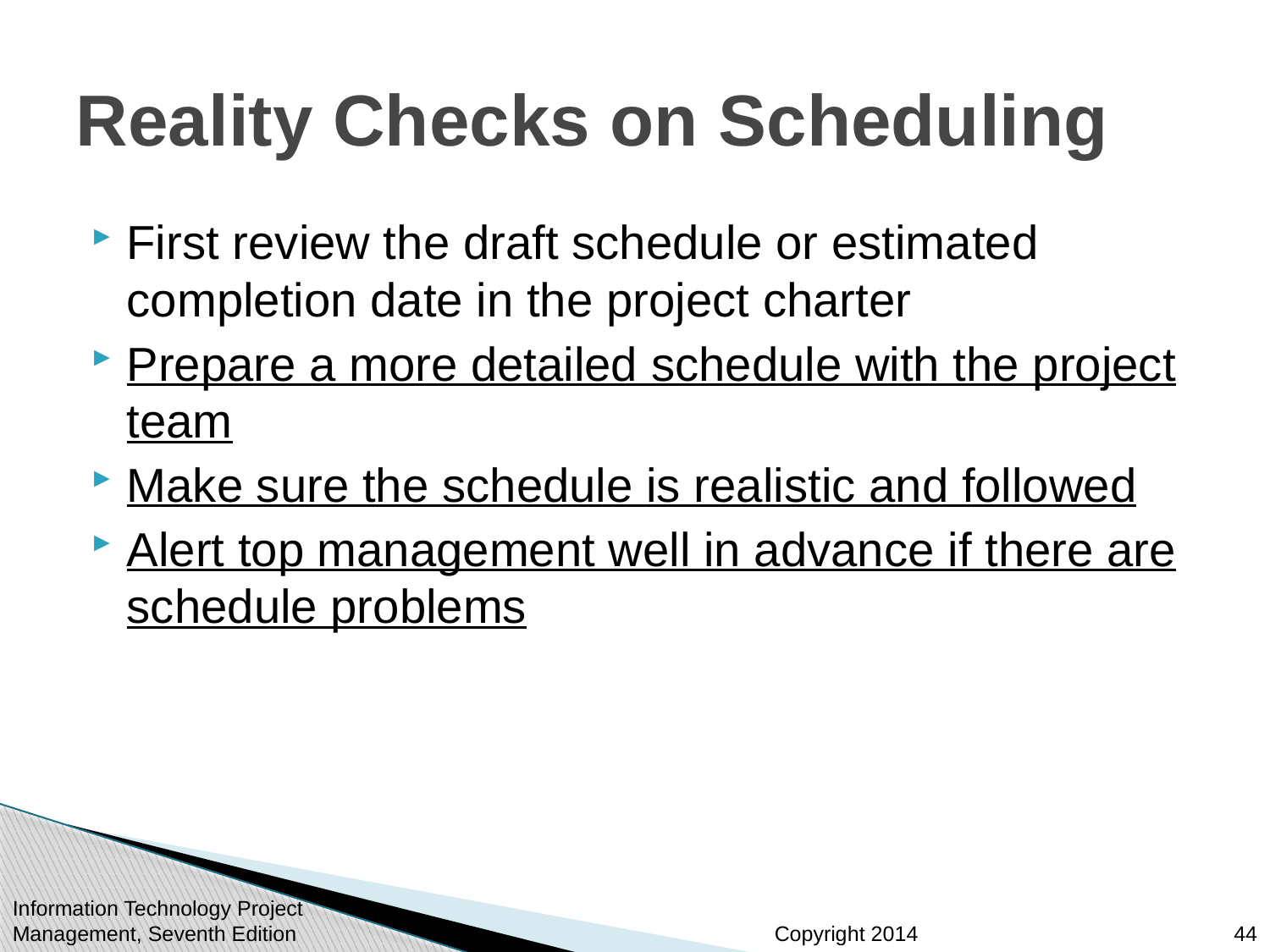

# Reality Checks on Scheduling
First review the draft schedule or estimated completion date in the project charter
Prepare a more detailed schedule with the project team
Make sure the schedule is realistic and followed
Alert top management well in advance if there are schedule problems
44